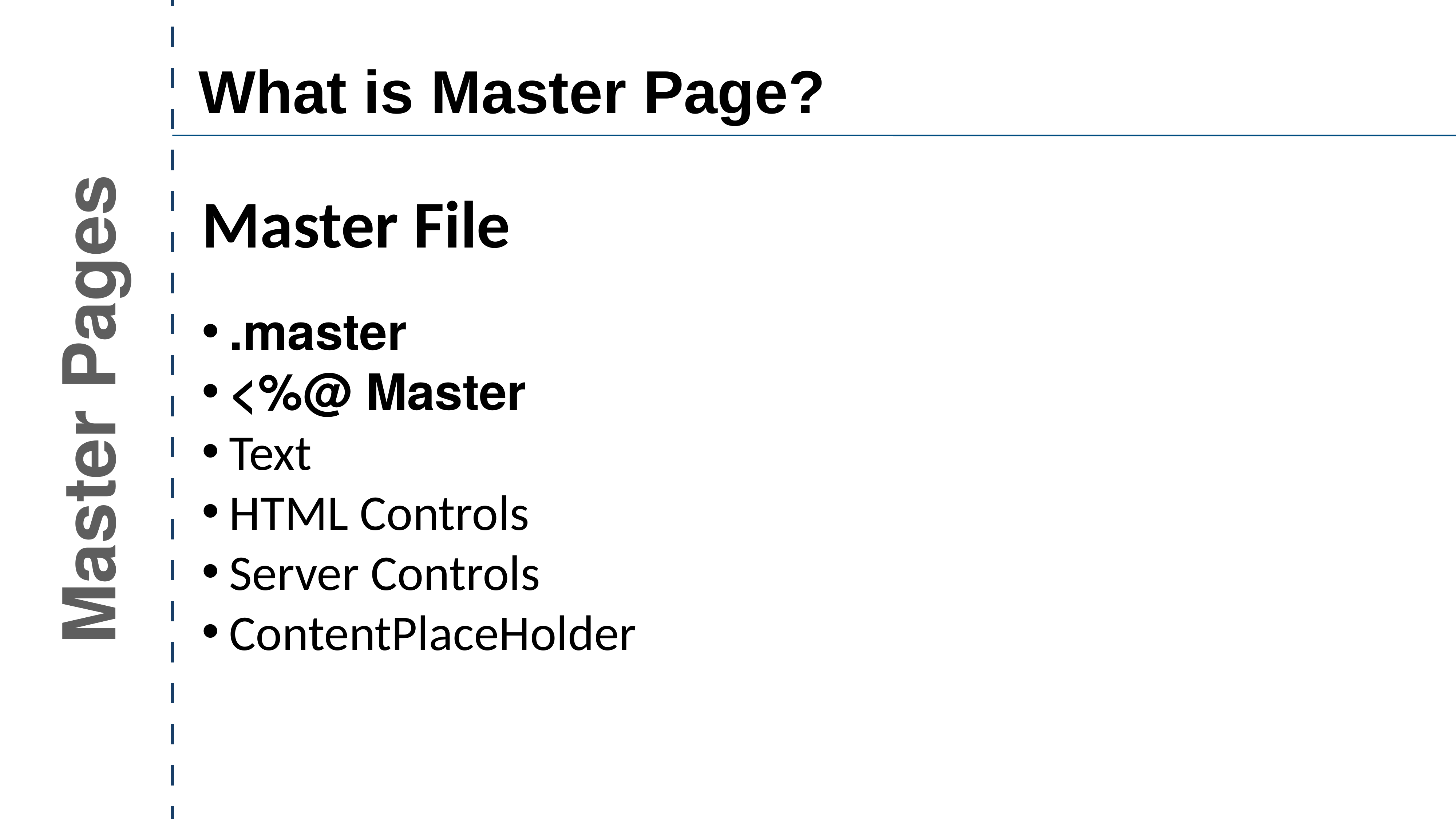

What is Master Page?

Master File
.master
<%@ Master
Text
HTML Controls
Server Controls
ContentPlaceHolder
Master Pages